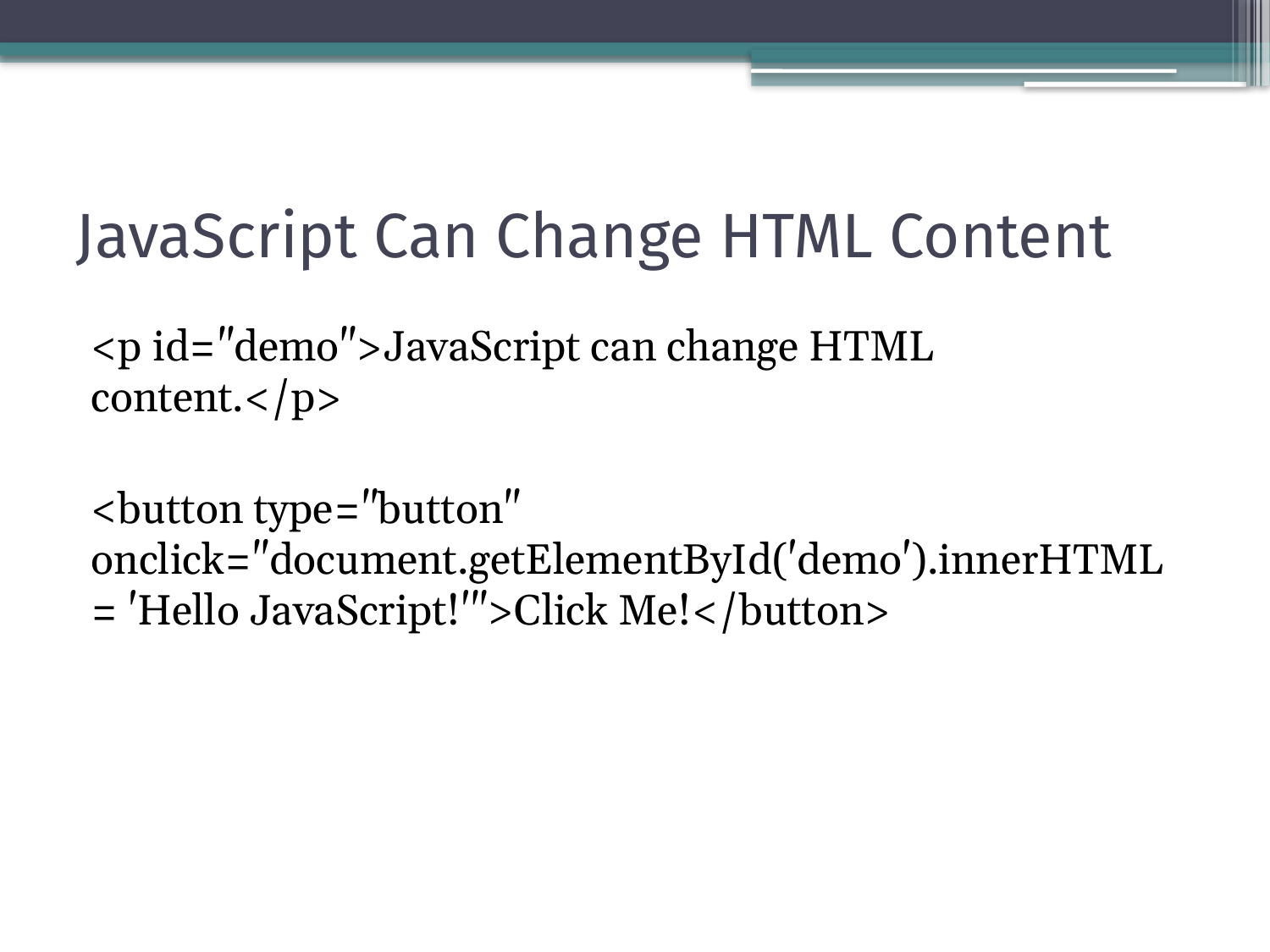

# JavaScript Can Change HTML Content
<p id="demo">JavaScript can change HTML content.</p>

<button type="button" onclick="document.getElementById('demo').innerHTML = 'Hello JavaScript!'">Click Me!</button>